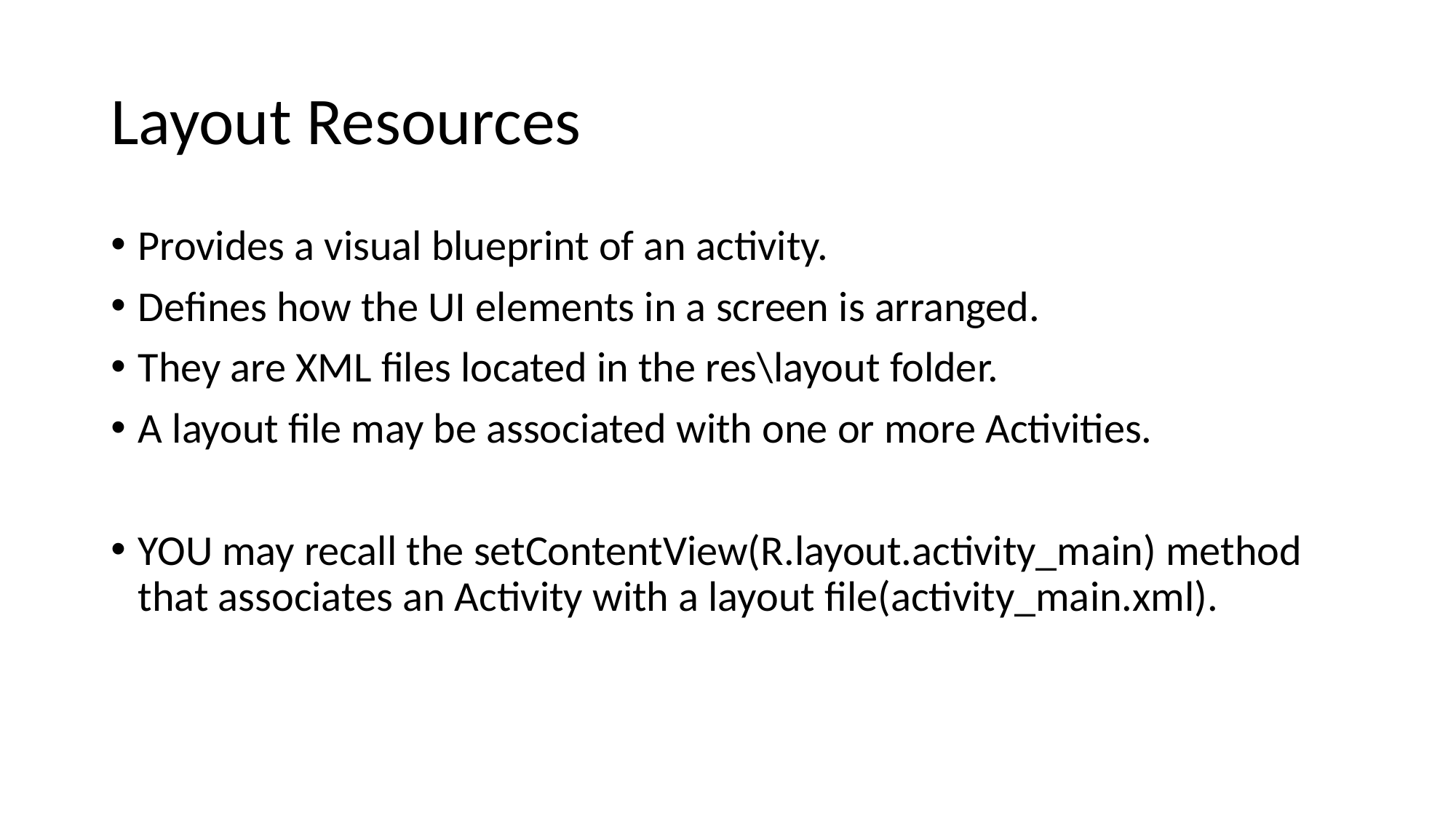

# Layout Resources
Provides a visual blueprint of an activity.
Defines how the UI elements in a screen is arranged.
They are XML files located in the res\layout folder.
A layout file may be associated with one or more Activities.

YOU may recall the setContentView(R.layout.activity_main) method that associates an Activity with a layout file(activity_main.xml).